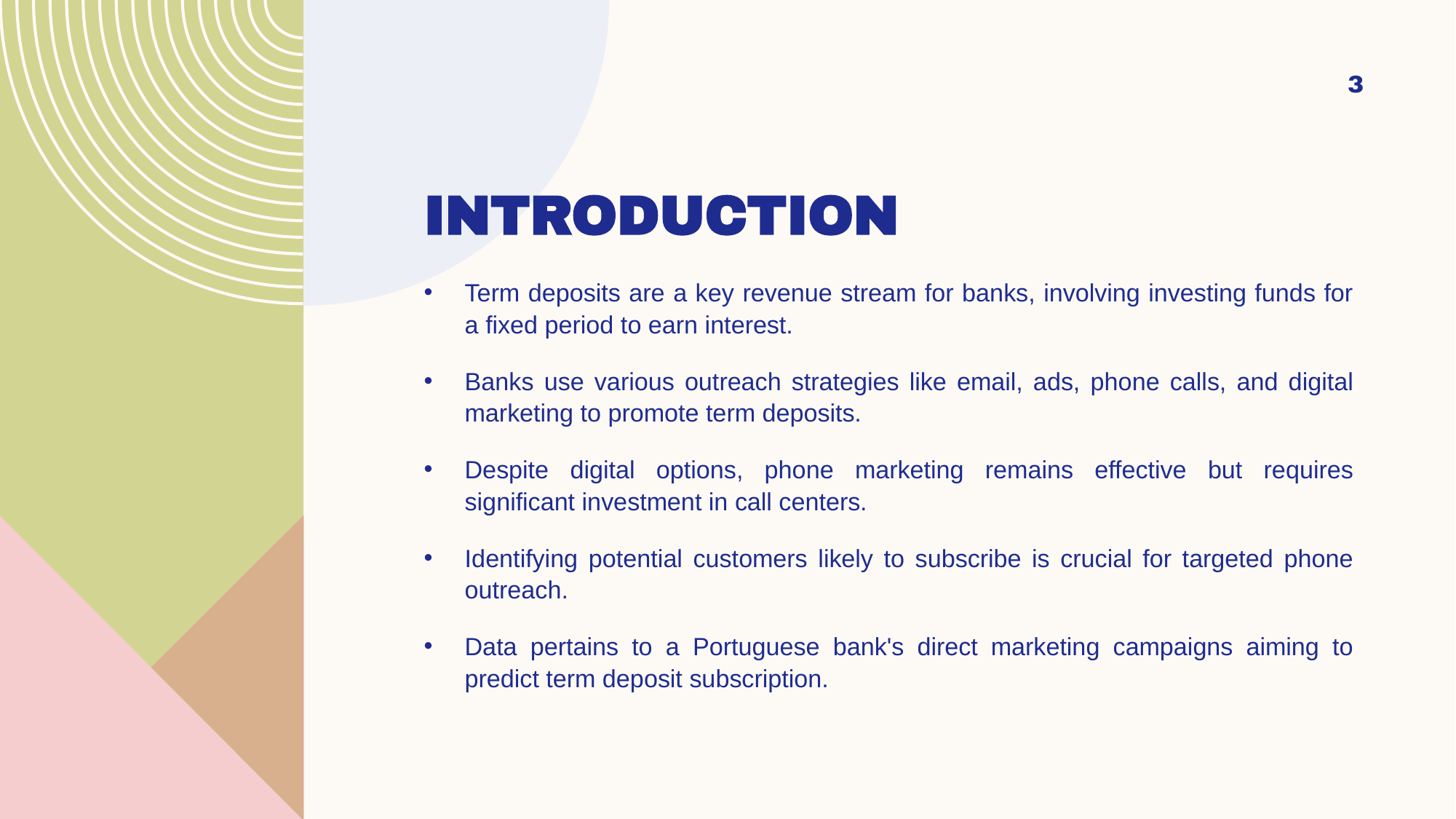

3
# Introduction
Term deposits are a key revenue stream for banks, involving investing funds for a fixed period to earn interest.
Banks use various outreach strategies like email, ads, phone calls, and digital marketing to promote term deposits.
Despite digital options, phone marketing remains effective but requires significant investment in call centers.
Identifying potential customers likely to subscribe is crucial for targeted phone outreach.
Data pertains to a Portuguese bank's direct marketing campaigns aiming to predict term deposit subscription.